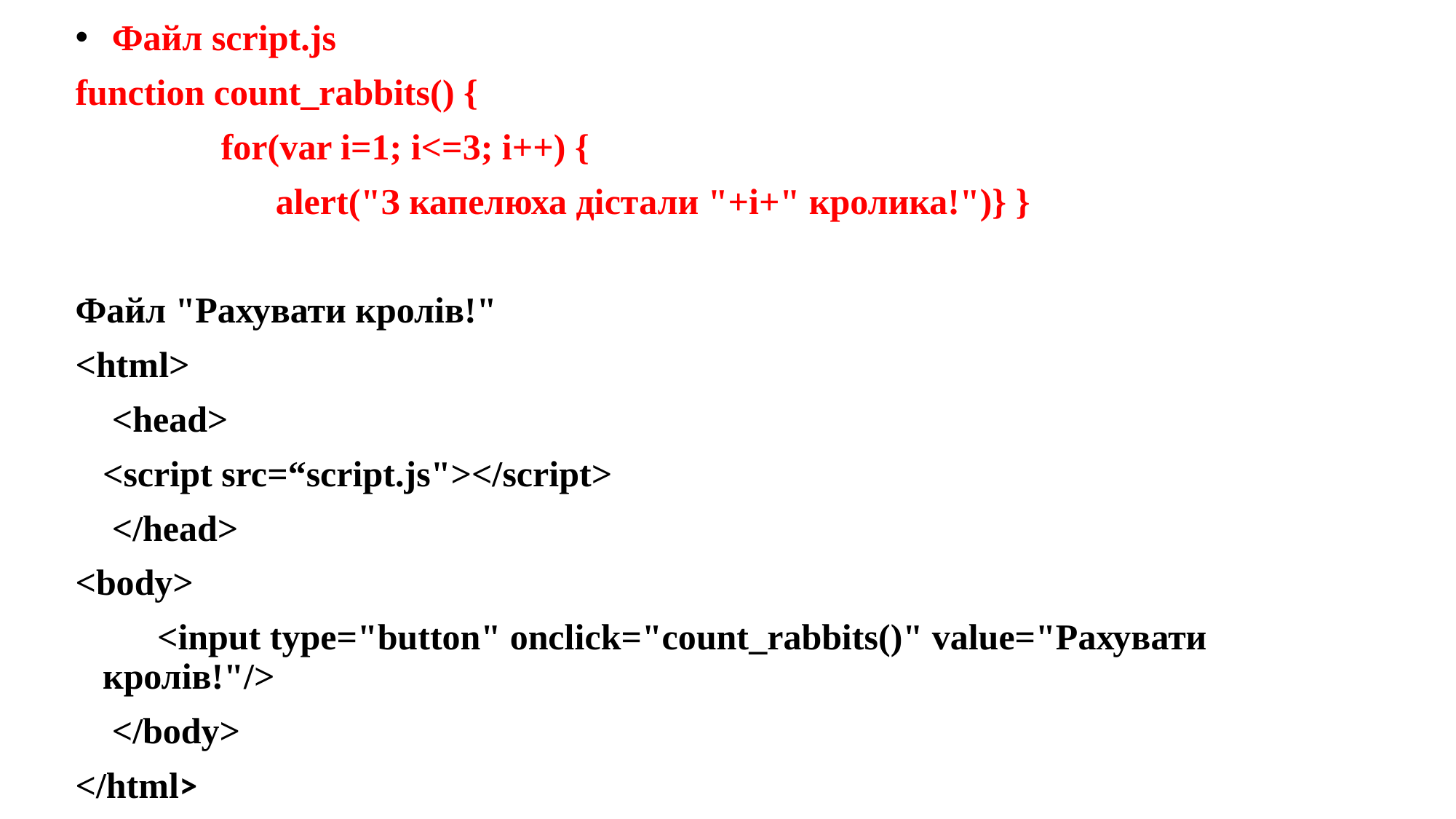

Файл script.js
function count_rabbits() {
                for(var i=1; i<=3; i++) {
                      alert("З капелюха дістали "+i+" кролика!")} }

Файл "Рахувати кролів!"
<html>
    <head>
	<script src=“script.js"></script>
    </head>
<body>
         <input type="button" onclick="count_rabbits()" value="Рахувати кролів!"/>
    </body>
</html>